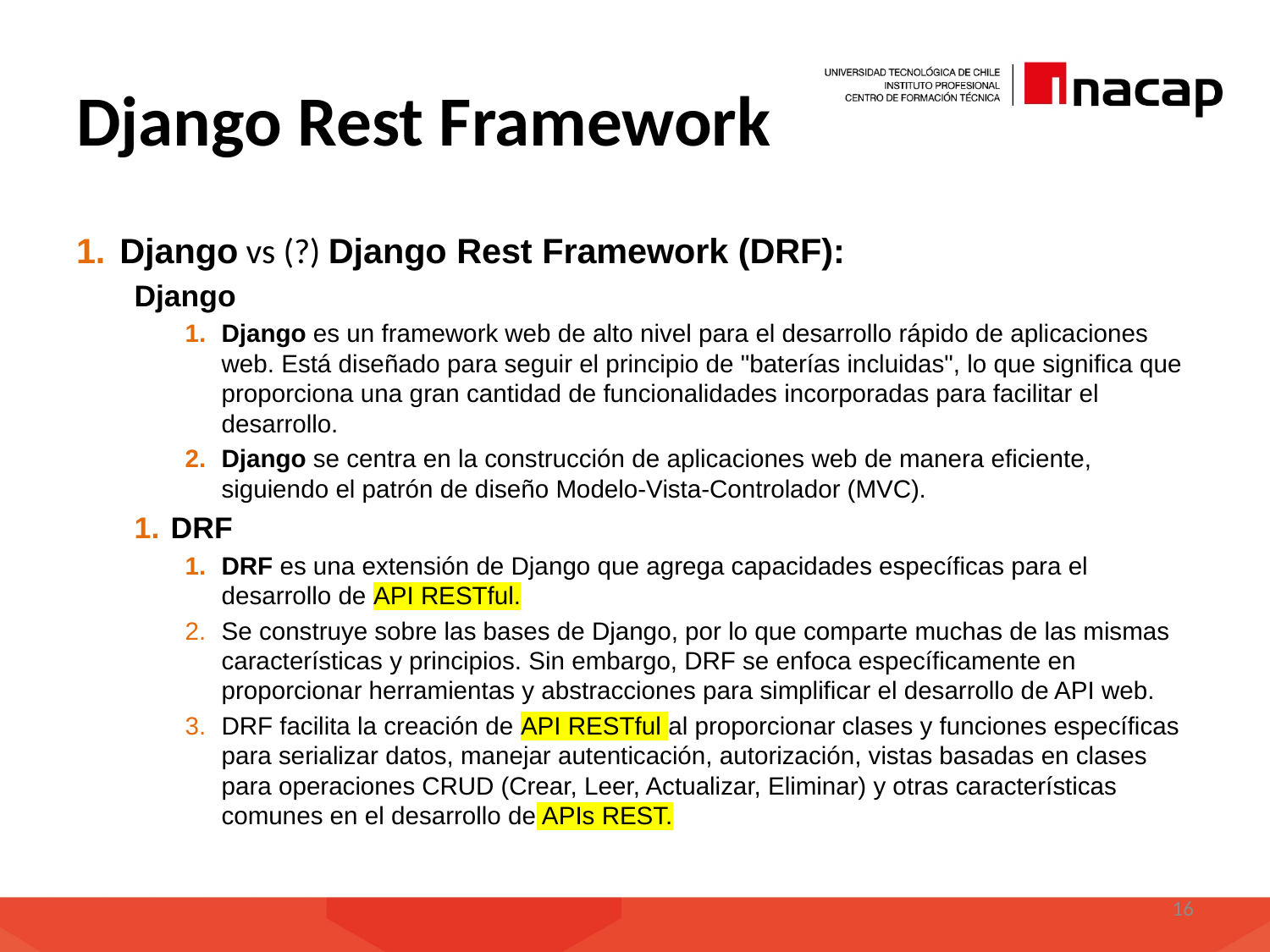

# Django Rest Framework
Django vs (?) Django Rest Framework (DRF):
Django
Django es un framework web de alto nivel para el desarrollo rápido de aplicaciones web. Está diseñado para seguir el principio de "baterías incluidas", lo que significa que proporciona una gran cantidad de funcionalidades incorporadas para facilitar el desarrollo.
Django se centra en la construcción de aplicaciones web de manera eficiente, siguiendo el patrón de diseño Modelo-Vista-Controlador (MVC).
DRF
DRF es una extensión de Django que agrega capacidades específicas para el desarrollo de API RESTful.
Se construye sobre las bases de Django, por lo que comparte muchas de las mismas características y principios. Sin embargo, DRF se enfoca específicamente en proporcionar herramientas y abstracciones para simplificar el desarrollo de API web.
DRF facilita la creación de API RESTful al proporcionar clases y funciones específicas para serializar datos, manejar autenticación, autorización, vistas basadas en clases para operaciones CRUD (Crear, Leer, Actualizar, Eliminar) y otras características comunes en el desarrollo de APIs REST.

16